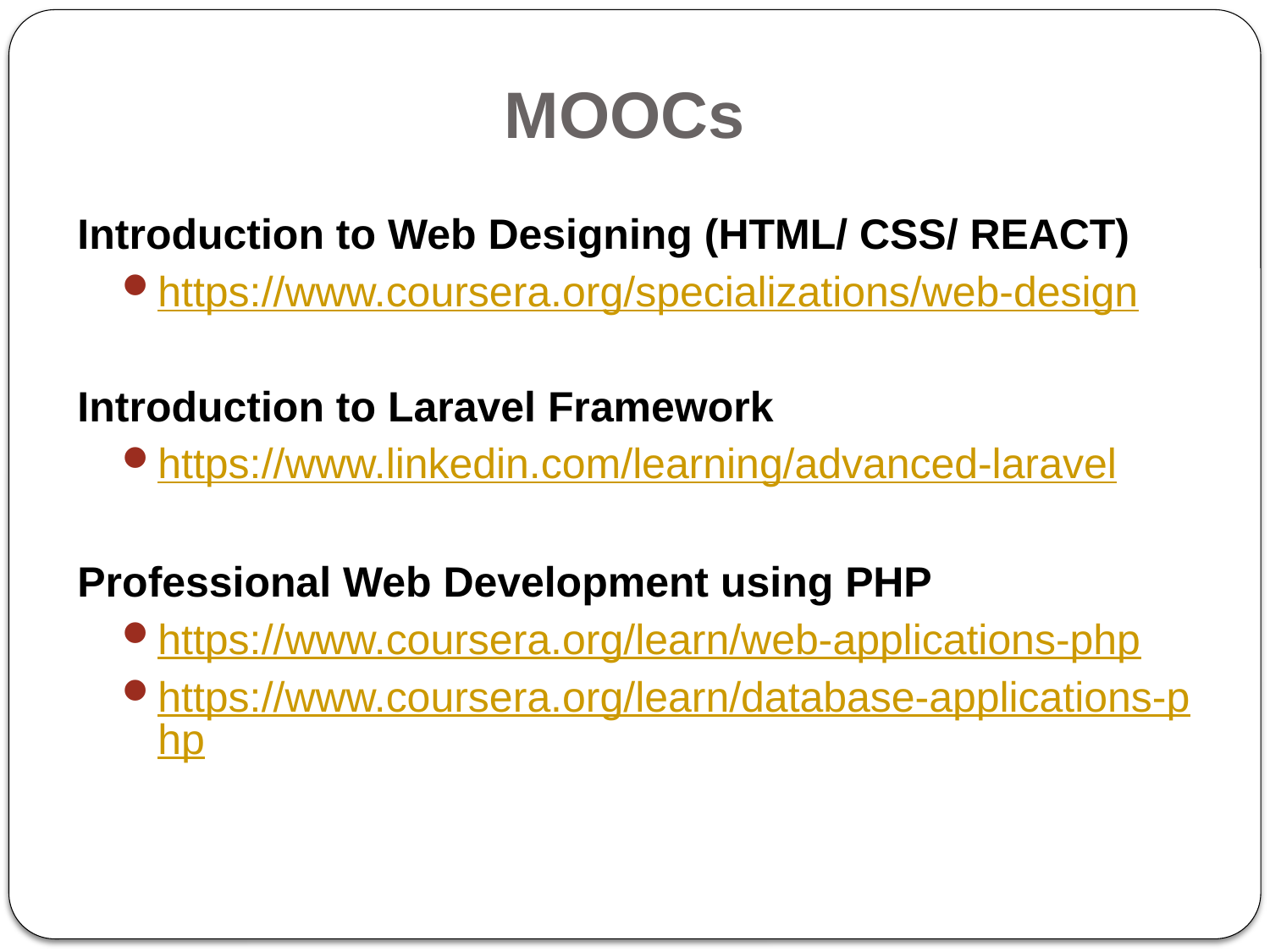

# MOOCs
Introduction to Web Designing (HTML/ CSS/ REACT)
https://www.coursera.org/specializations/web-design

Introduction to Laravel Framework
https://www.linkedin.com/learning/advanced-laravel

Professional Web Development using PHP
https://www.coursera.org/learn/web-applications-php
https://www.coursera.org/learn/database-applications-php